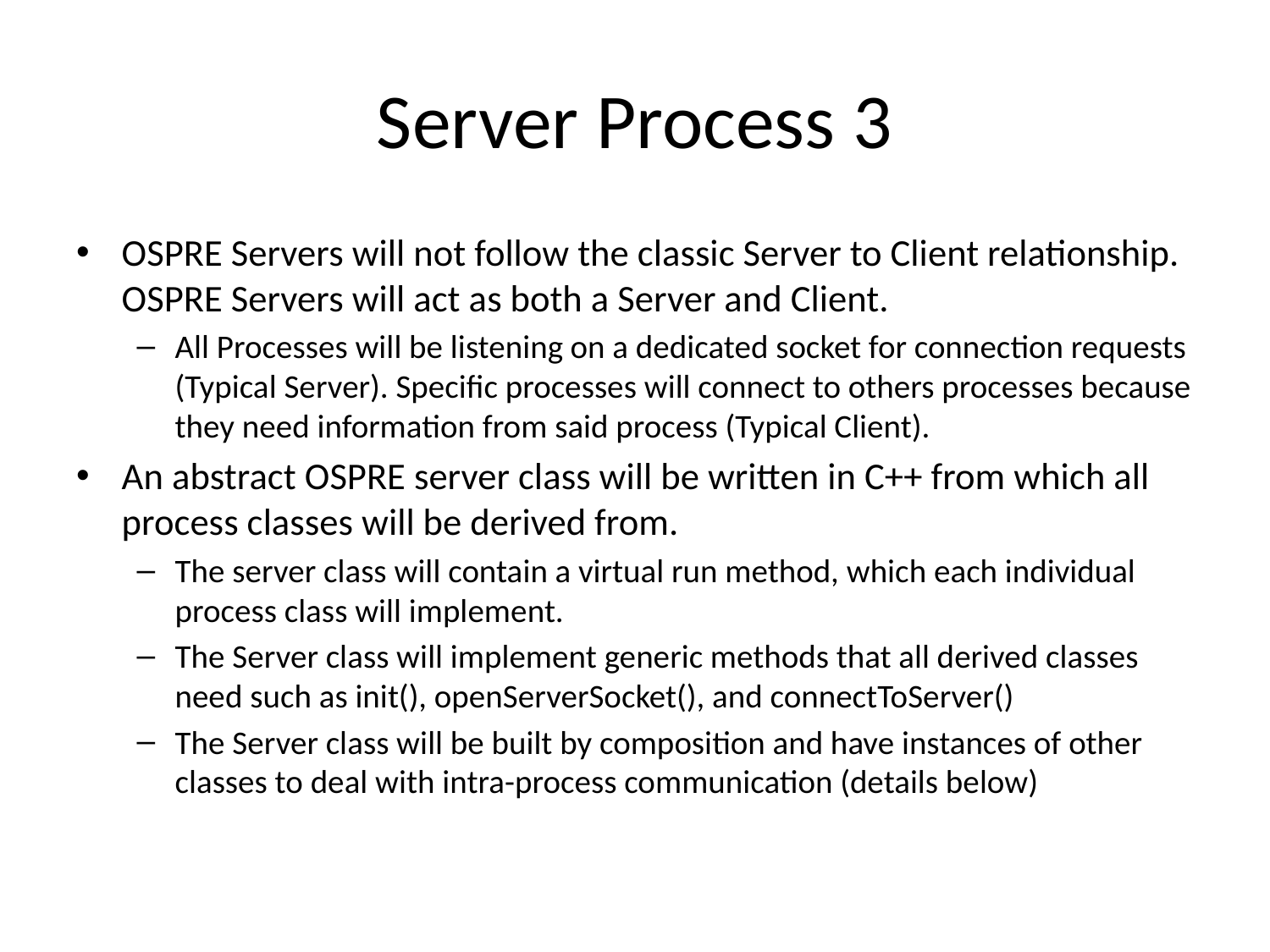

# Server Process 3
OSPRE Servers will not follow the classic Server to Client relationship.  OSPRE Servers will act as both a Server and Client.
All Processes will be listening on a dedicated socket for connection requests (Typical Server). Specific processes will connect to others processes because they need information from said process (Typical Client).
An abstract OSPRE server class will be written in C++ from which all process classes will be derived from.
The server class will contain a virtual run method, which each individual process class will implement.
The Server class will implement generic methods that all derived classes need such as init(), openServerSocket(), and connectToServer()
The Server class will be built by composition and have instances of other classes to deal with intra-process communication (details below)